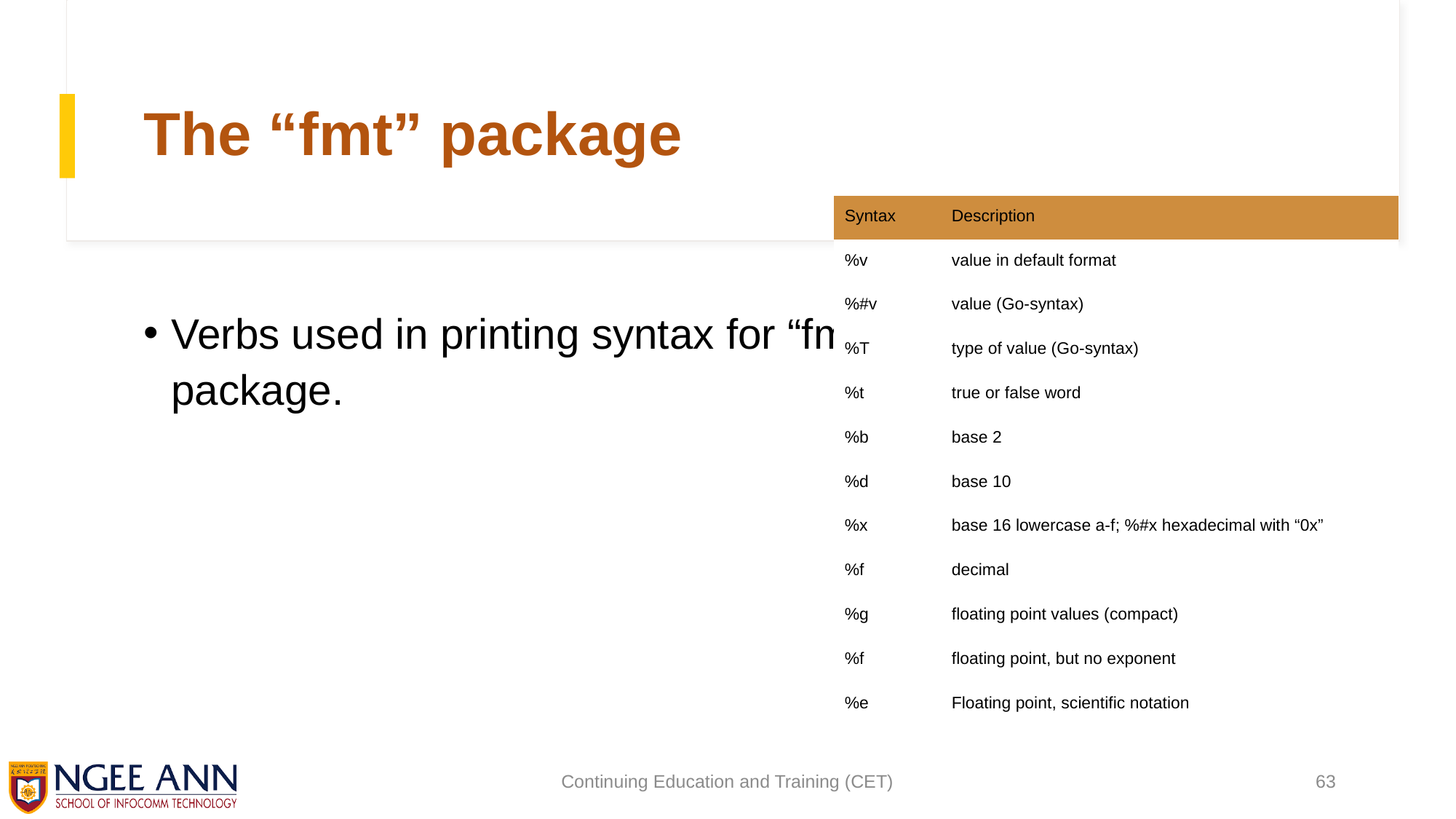

# The “fmt” package
| Syntax | Description |
| --- | --- |
| %v | value in default format |
| %#v | value (Go-syntax) |
| %T | type of value (Go-syntax) |
| %t | true or false word |
| %b | base 2 |
| %d | base 10 |
| %x | base 16 lowercase a-f; %#x hexadecimal with “0x” |
| %f | decimal |
| %g | floating point values (compact) |
| %f | floating point, but no exponent |
| %e | Floating point, scientific notation |
Verbs used in printing syntax for “fmt” package.
Continuing Education and Training (CET)
63